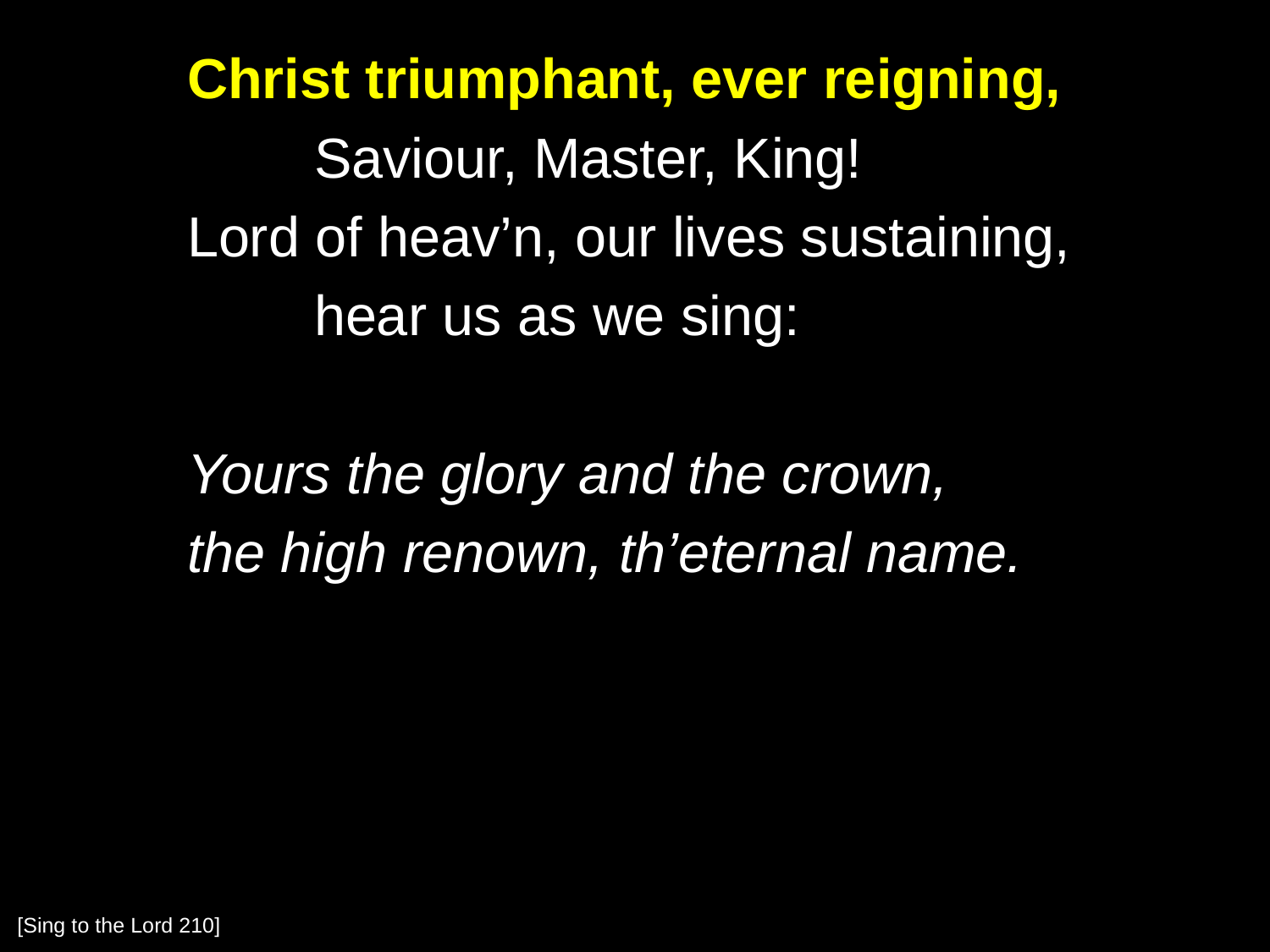

Christ triumphant, ever reigning,
		Saviour, Master, King!
	Lord of heav’n, our lives sustaining,
		hear us as we sing:

	Yours the glory and the crown,
	the high renown, th’eternal name.
[Sing to the Lord 210]